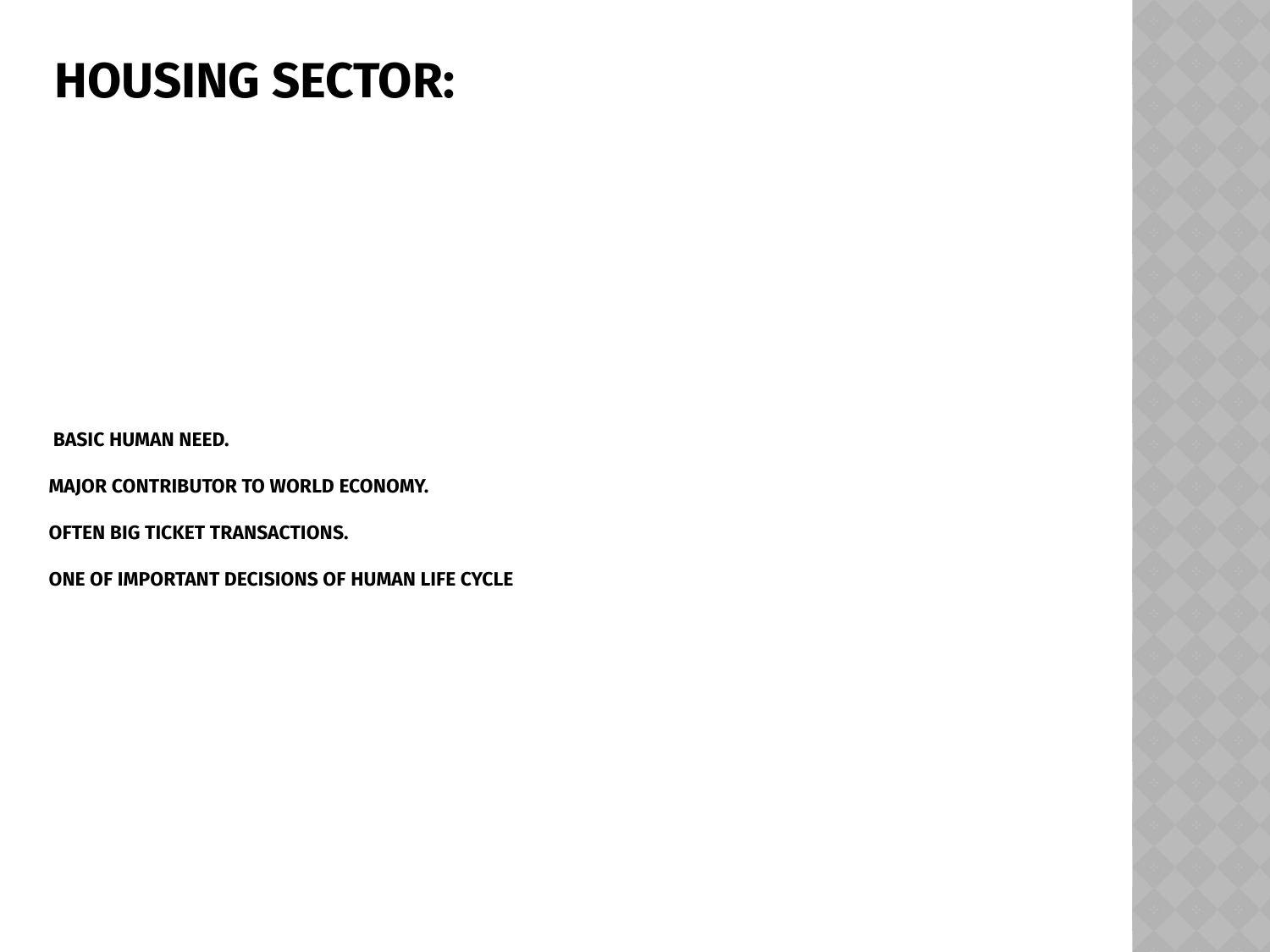

HOUSING SECTOR:
# Basic HUMAN Need. Major Contributor to World Economy. Often Big Ticket Transactions. One of important decisions of Human life cycle